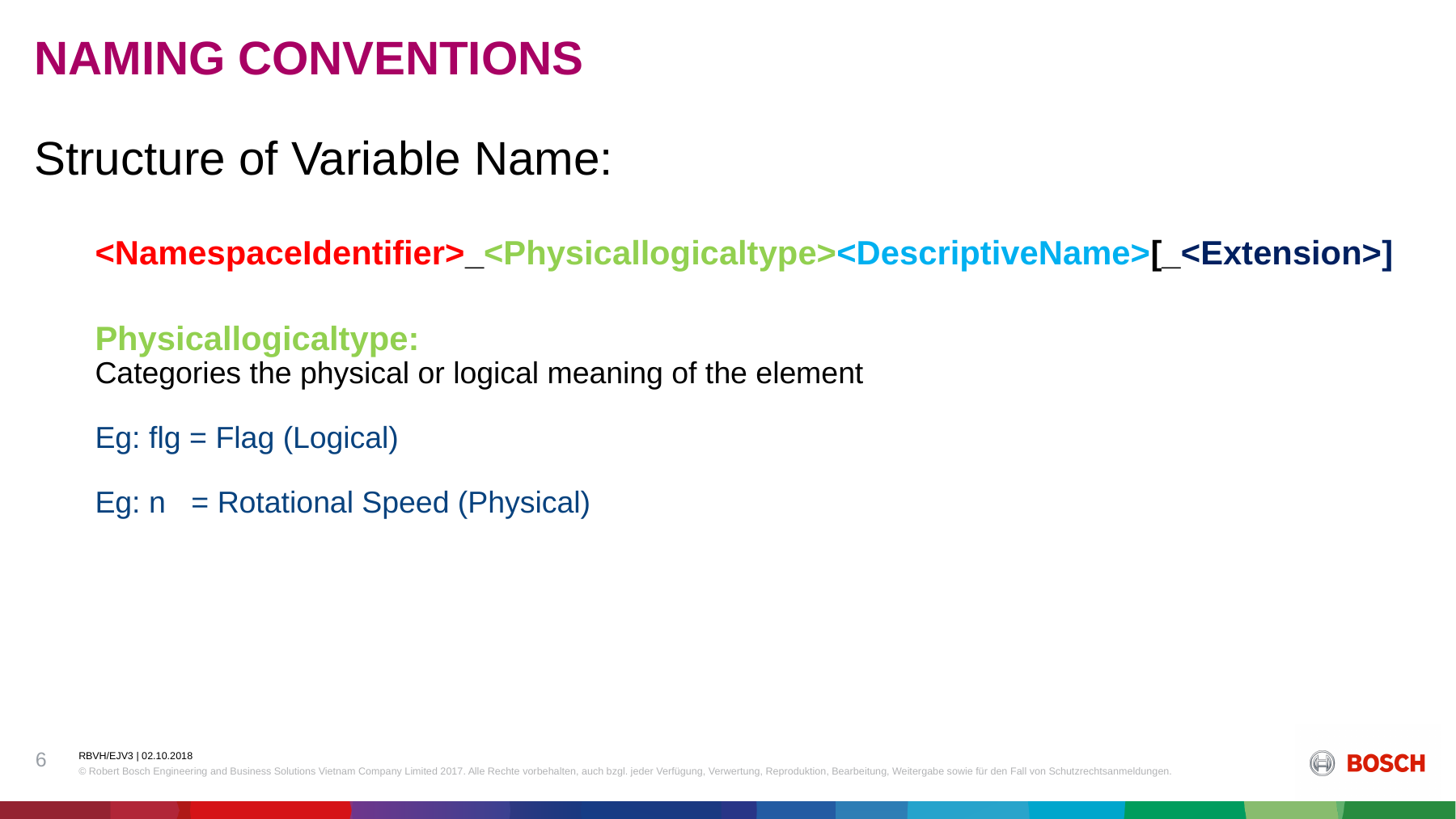

NAMING CONVENTIONS

Structure of Variable Name:

<NamespaceIdentifier>_<Physicallogicaltype><DescriptiveName>[_<Extension>]

Physicallogicaltype:
Categories the physical or logical meaning of the element

Eg: flg = Flag (Logical)

Eg: n   = Rotational Speed (Physical)

6
RBVH/EJV3 | 02.10.2018
© Robert Bosch Engineering and Business Solutions Vietnam Company Limited 2017. Alle Rechte vorbehalten, auch bzgl. jeder Verfügung, Verwertung, Reproduktion, Bearbeitung, Weitergabe sowie für den Fall von Schutzrechtsanmeldungen.